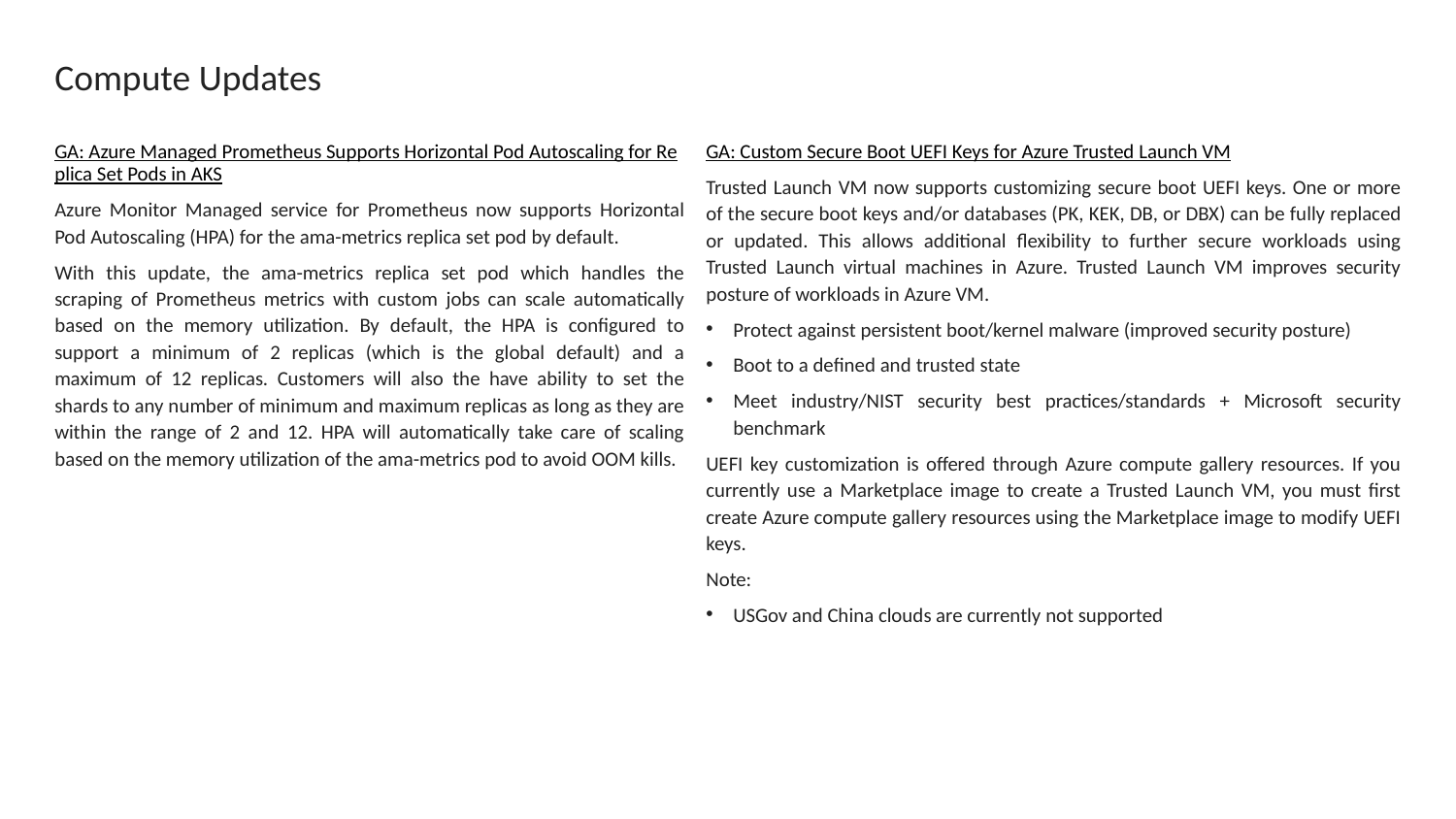

# Compute Updates
GA: Custom Secure Boot UEFI Keys for Azure Trusted Launch VM
Trusted Launch VM now supports customizing secure boot UEFI keys. One or more of the secure boot keys and/or databases (PK, KEK, DB, or DBX) can be fully replaced or updated. This allows additional flexibility to further secure workloads using Trusted Launch virtual machines in Azure. Trusted Launch VM improves security posture of workloads in Azure VM.
Protect against persistent boot/kernel malware (improved security posture)
Boot to a defined and trusted state
Meet industry/NIST security best practices/standards + Microsoft security benchmark
UEFI key customization is offered through Azure compute gallery resources. If you currently use a Marketplace image to create a Trusted Launch VM, you must first create Azure compute gallery resources using the Marketplace image to modify UEFI keys.
Note:
USGov and China clouds are currently not supported
GA: Azure Managed Prometheus Supports Horizontal Pod Autoscaling for Replica Set Pods in AKS
Azure Monitor Managed service for Prometheus now supports Horizontal Pod Autoscaling (HPA) for the ama-metrics replica set pod by default.
With this update, the ama-metrics replica set pod which handles the scraping of Prometheus metrics with custom jobs can scale automatically based on the memory utilization. By default, the HPA is configured to support a minimum of 2 replicas (which is the global default) and a maximum of 12 replicas. Customers will also the have ability to set the shards to any number of minimum and maximum replicas as long as they are within the range of 2 and 12. HPA will automatically take care of scaling based on the memory utilization of the ama-metrics pod to avoid OOM kills.